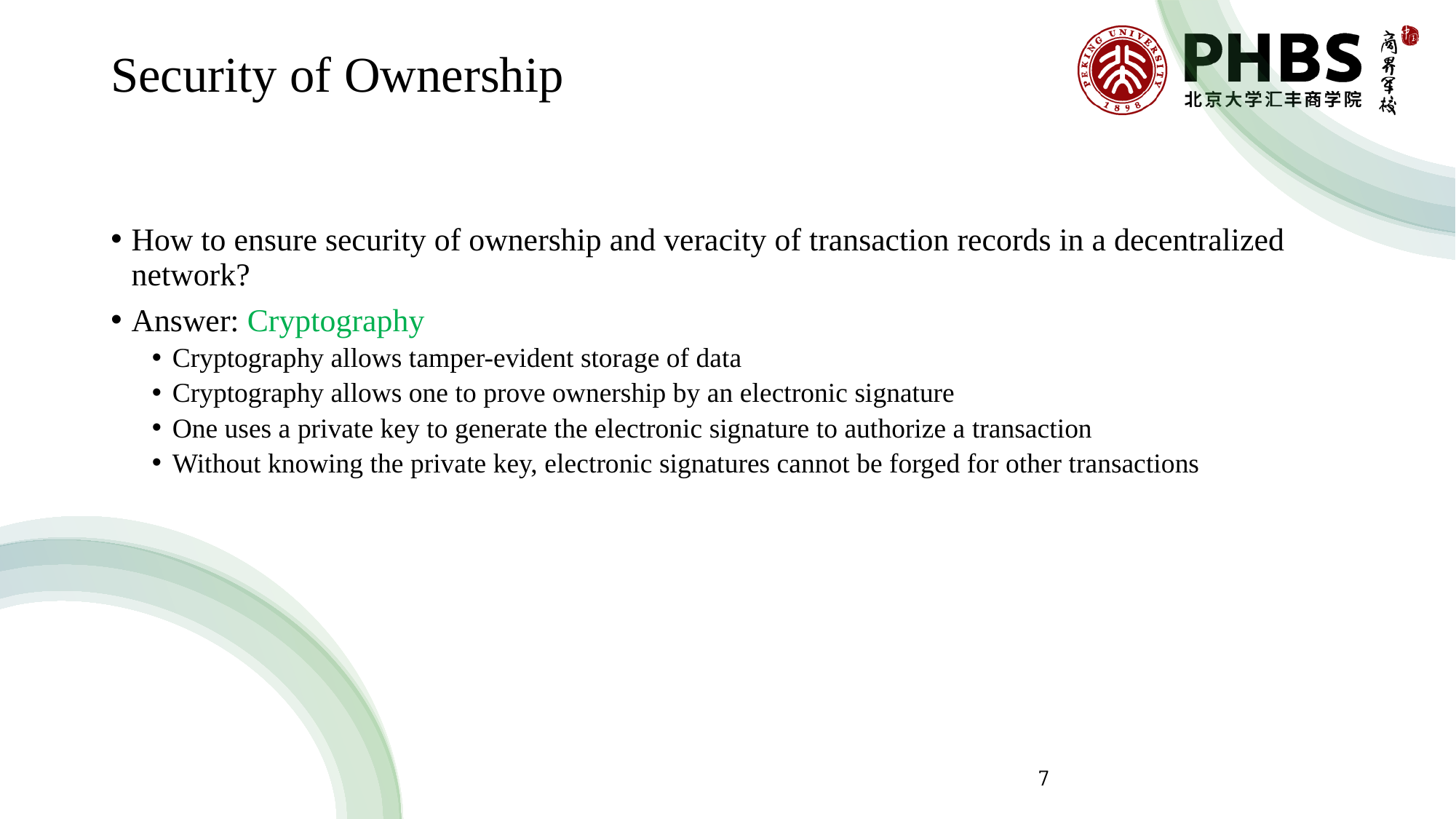

# Security of Ownership
How to ensure security of ownership and veracity of transaction records in a decentralized network?
Answer: Cryptography
Cryptography allows tamper-evident storage of data
Cryptography allows one to prove ownership by an electronic signature
One uses a private key to generate the electronic signature to authorize a transaction
Without knowing the private key, electronic signatures cannot be forged for other transactions

7